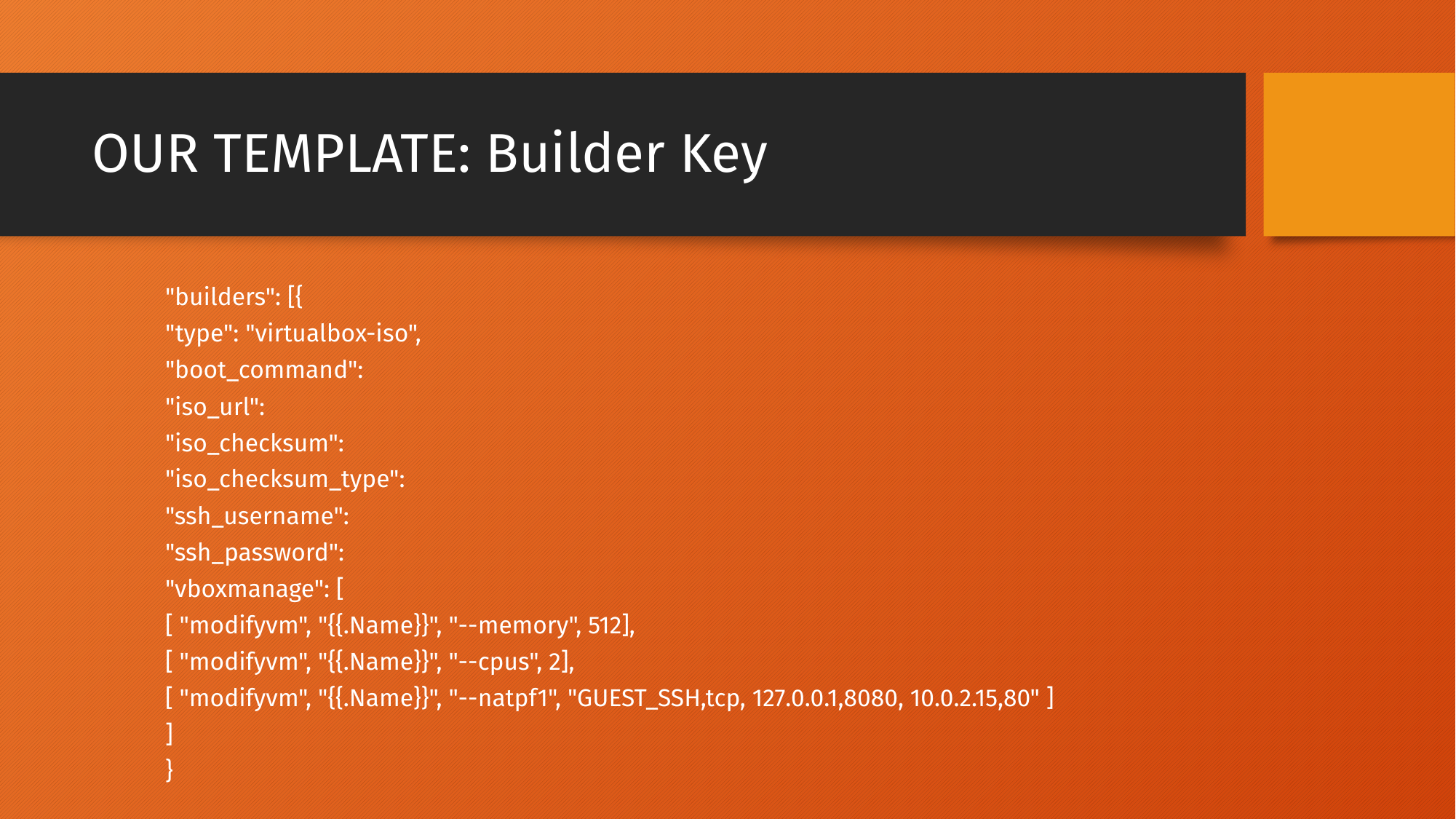

# OUR TEMPLATE: Builder Key
	"builders": [{
		"type": "virtualbox-iso",
		"boot_command":
		"iso_url":
		"iso_checksum":
		"iso_checksum_type":
		"ssh_username":
		"ssh_password":
		"vboxmanage": [
			[ "modifyvm", "{{.Name}}", "--memory", 512],
			[ "modifyvm", "{{.Name}}", "--cpus", 2],
			[ "modifyvm", "{{.Name}}", "--natpf1", "GUEST_SSH,tcp, 127.0.0.1,8080, 10.0.2.15,80" ]
		]
	}